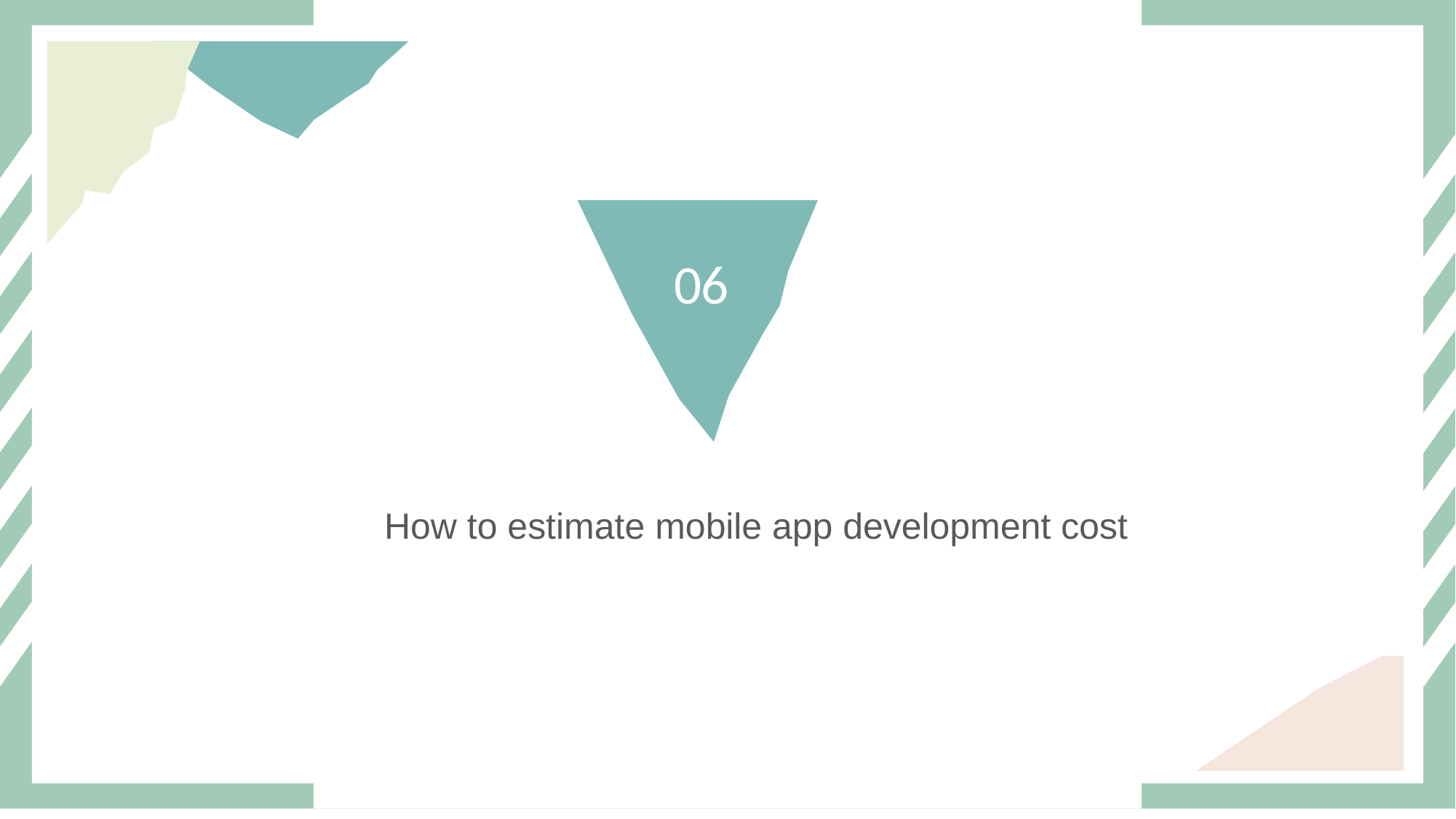

#

06
How to estimate mobile app development cost